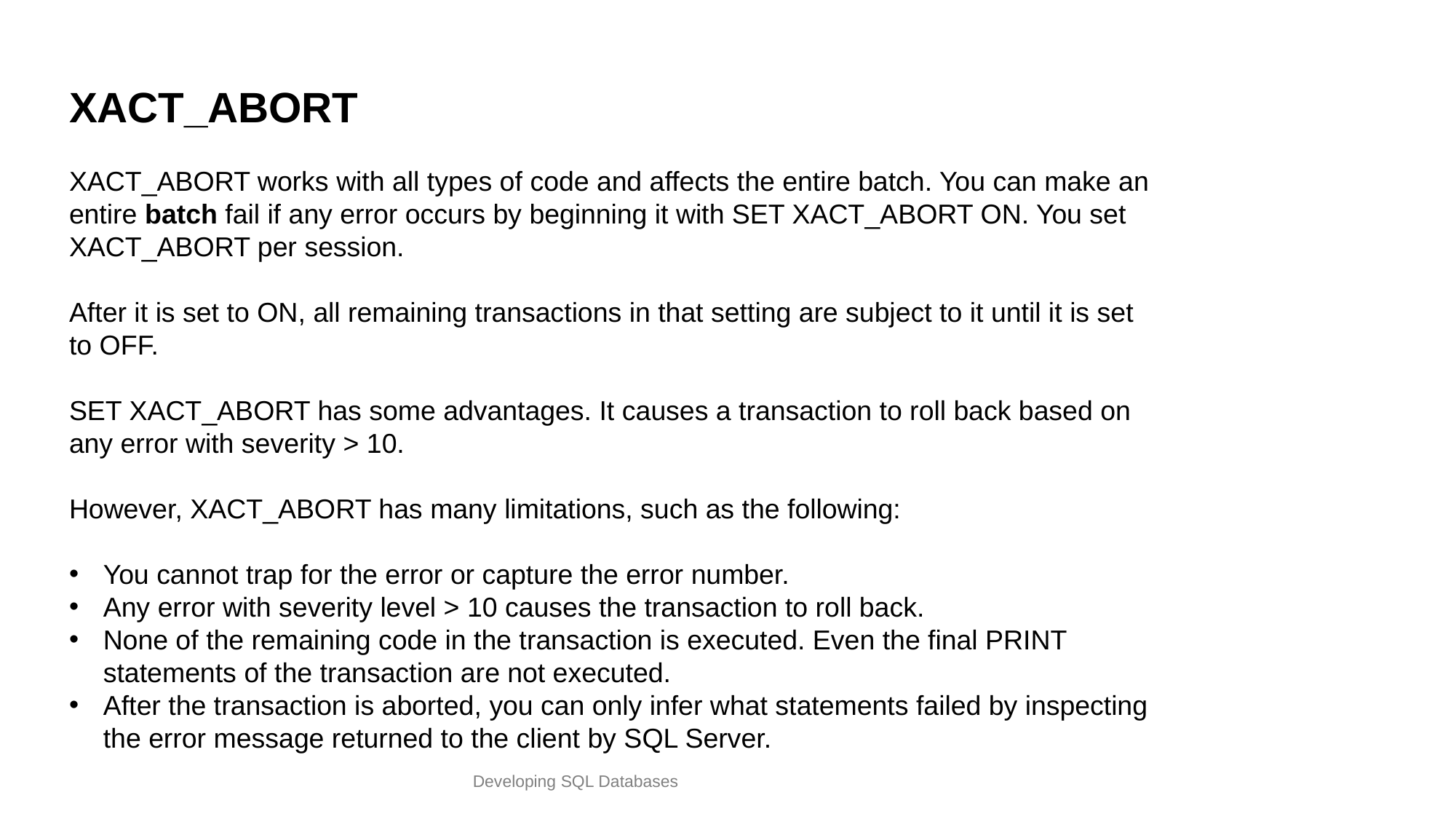

XACT_ABORT

XACT_ABORT works with all types of code and affects the entire batch. You can make an entire batch fail if any error occurs by beginning it with SET XACT_ABORT ON. You set XACT_ABORT per session.

After it is set to ON, all remaining transactions in that setting are subject to it until it is set to OFF.

SET XACT_ABORT has some advantages. It causes a transaction to roll back based on any error with severity > 10.

However, XACT_ABORT has many limitations, such as the following:

You cannot trap for the error or capture the error number.
Any error with severity level > 10 causes the transaction to roll back.
None of the remaining code in the transaction is executed. Even the final PRINT statements of the transaction are not executed.
After the transaction is aborted, you can only infer what statements failed by inspecting the error message returned to the client by SQL Server.
Developing SQL Databases